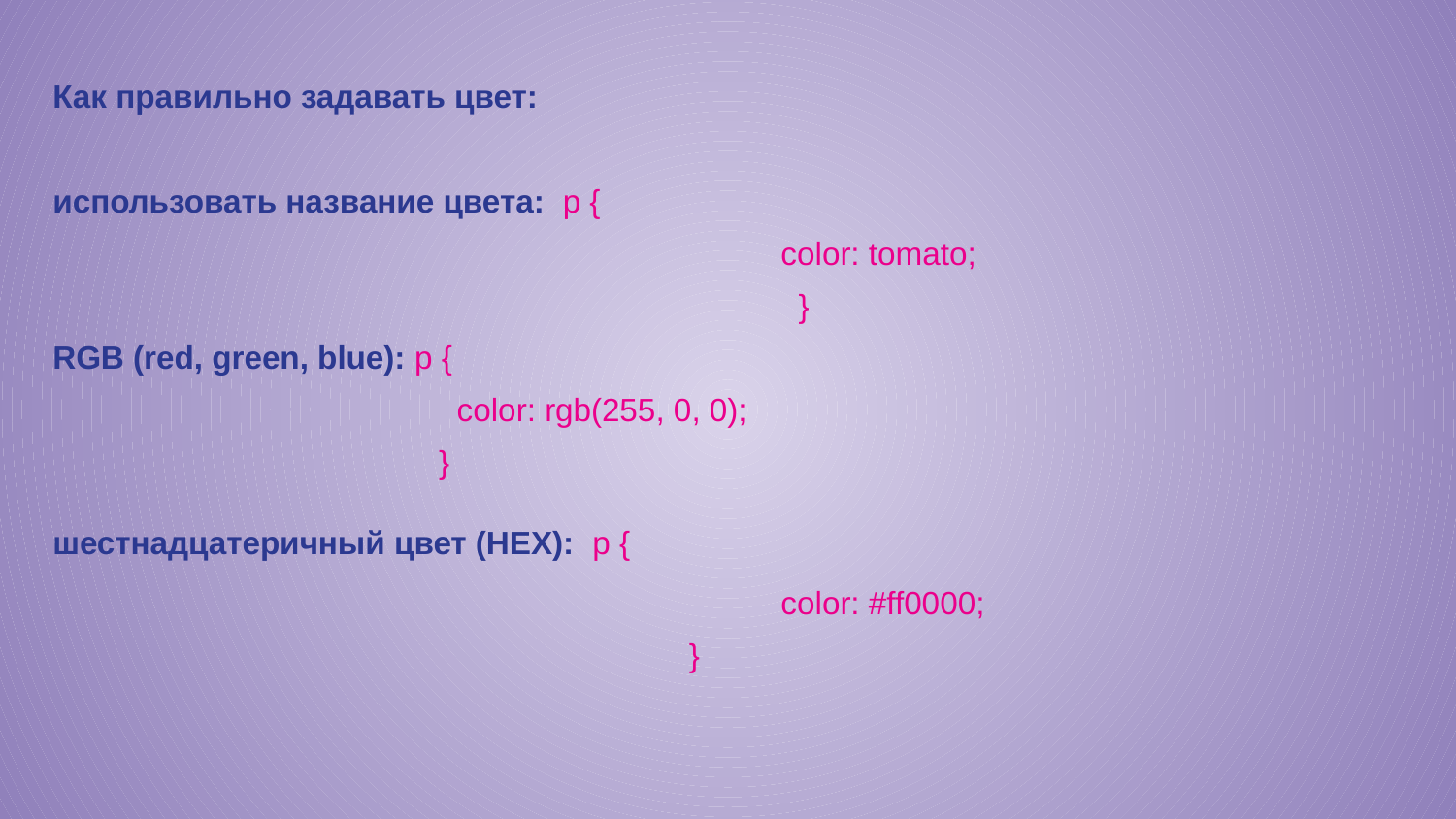

Как правильно задавать цвет:

использовать название цвета:  p {
                                         			color: tomato;
                                       			  }
RGB (red, green, blue): p {
                                             color: rgb(255, 0, 0);
                                           }
шестнадцатеричный цвет (HEX):  p {
                                             			color: #ff0000;
                                          		      }